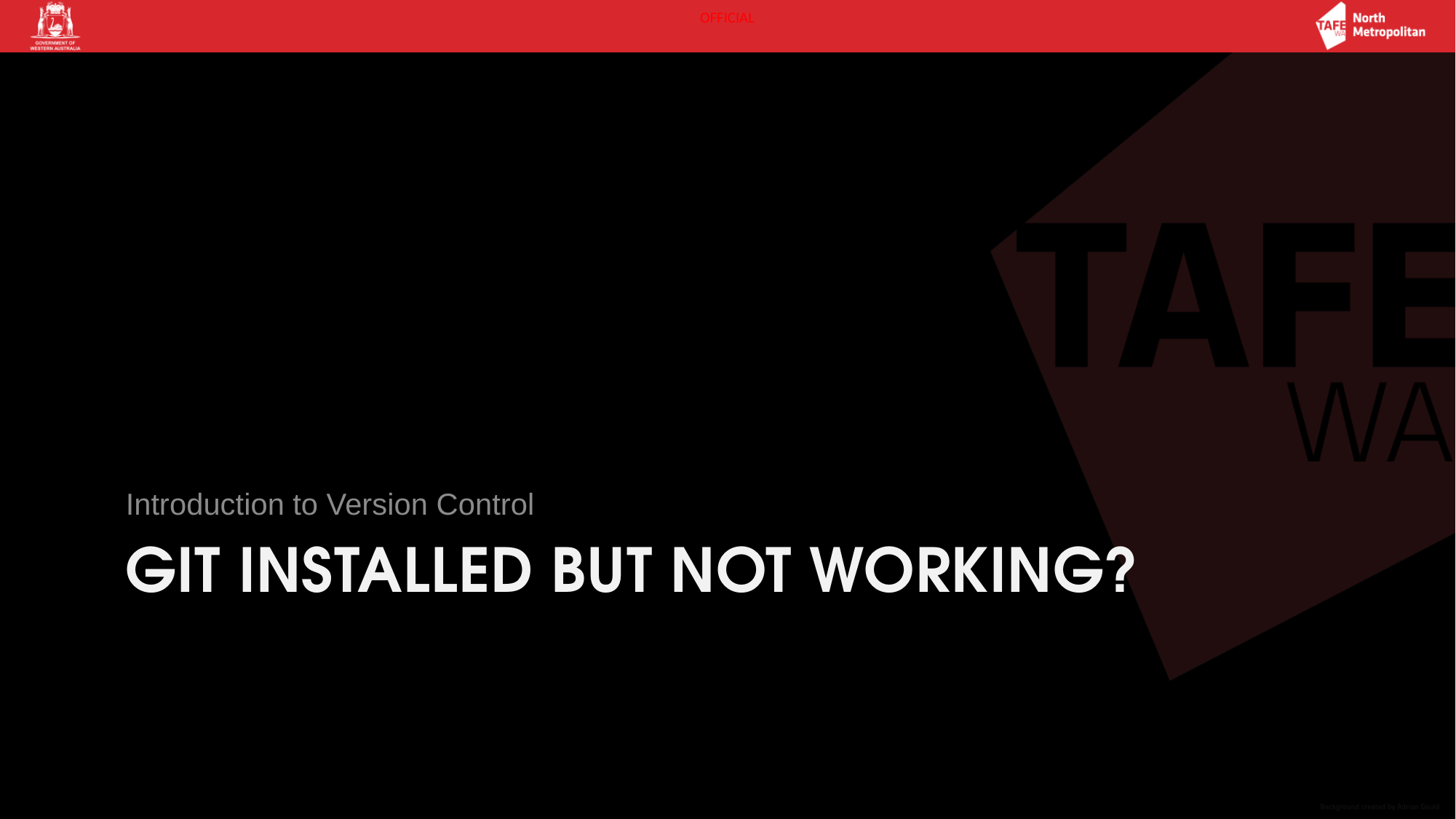

Introduction to Version Control
# Git Installed but not Working?